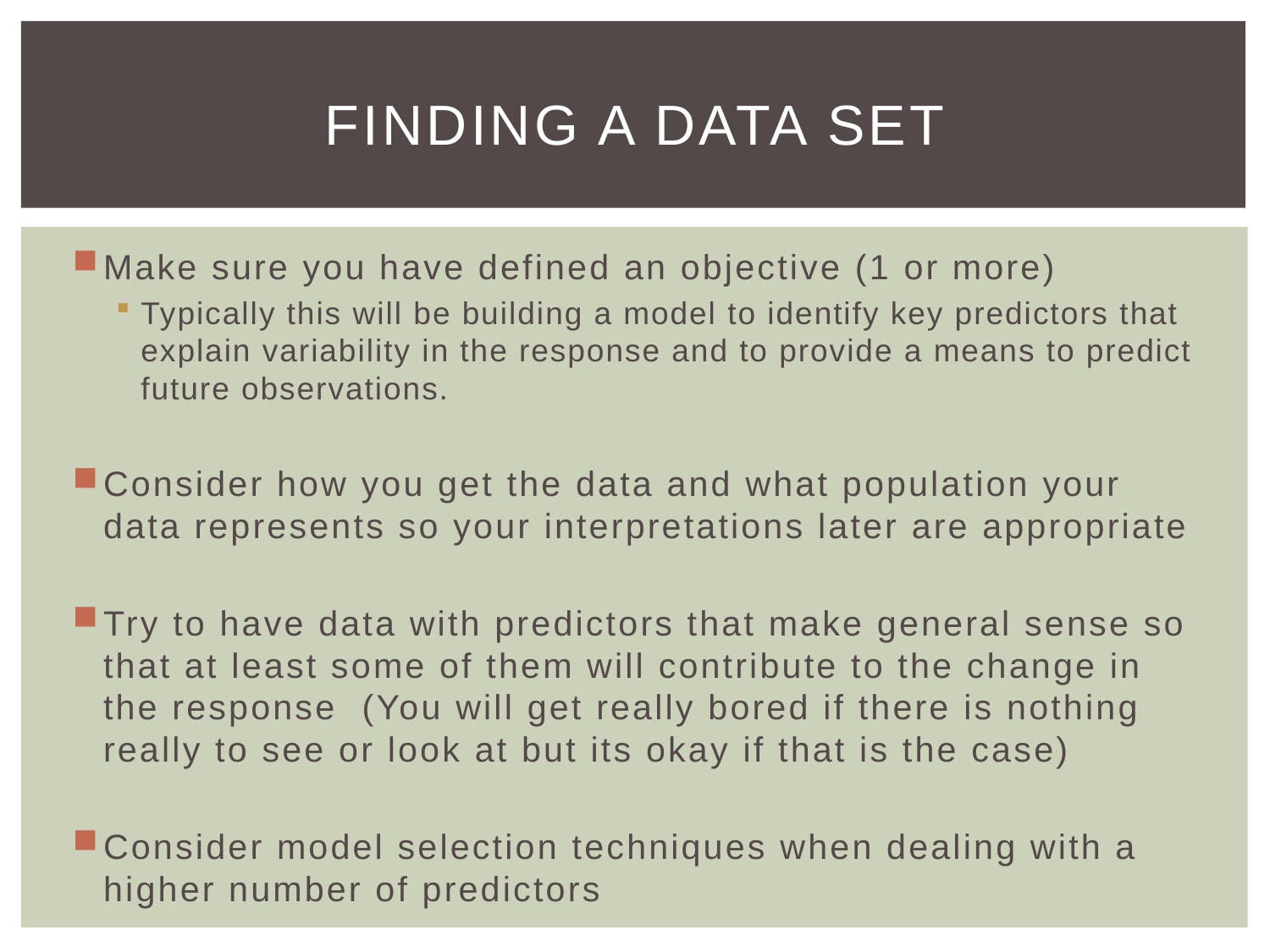

# Finding a Data set
Make sure you have defined an objective (1 or more)
Typically this will be building a model to identify key predictors that explain variability in the response and to provide a means to predict future observations.

Consider how you get the data and what population your data represents so your interpretations later are appropriate

Try to have data with predictors that make general sense so that at least some of them will contribute to the change in the response  (You will get really bored if there is nothing really to see or look at but its okay if that is the case)

Consider model selection techniques when dealing with a higher number of predictors